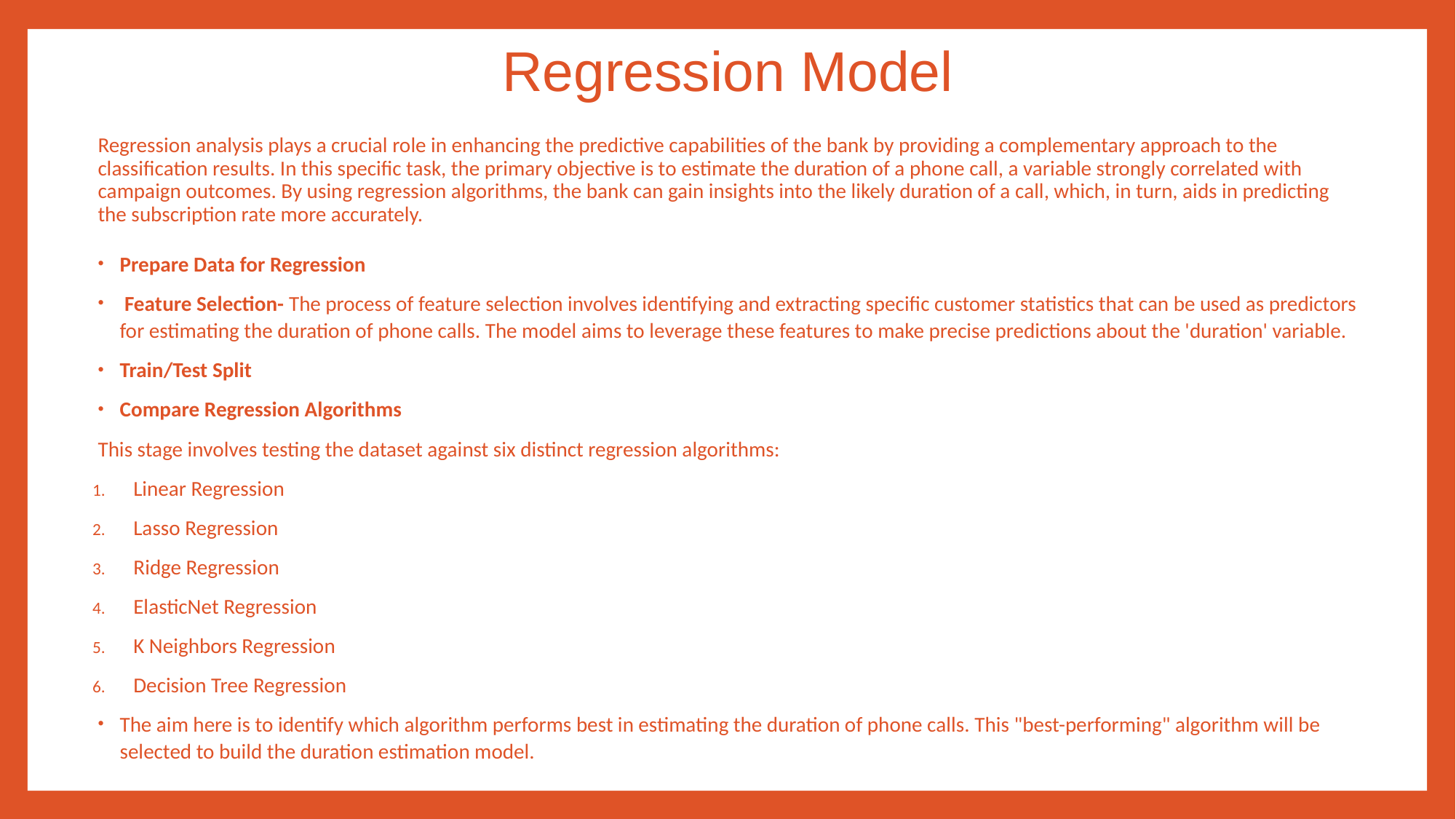

# Regression Model
Regression analysis plays a crucial role in enhancing the predictive capabilities of the bank by providing a complementary approach to the classification results. In this specific task, the primary objective is to estimate the duration of a phone call, a variable strongly correlated with campaign outcomes. By using regression algorithms, the bank can gain insights into the likely duration of a call, which, in turn, aids in predicting the subscription rate more accurately.

Prepare Data for Regression
 Feature Selection- The process of feature selection involves identifying and extracting specific customer statistics that can be used as predictors for estimating the duration of phone calls. The model aims to leverage these features to make precise predictions about the 'duration' variable.
Train/Test Split
Compare Regression Algorithms
This stage involves testing the dataset against six distinct regression algorithms:
Linear Regression
Lasso Regression
Ridge Regression
ElasticNet Regression
K Neighbors Regression
Decision Tree Regression
The aim here is to identify which algorithm performs best in estimating the duration of phone calls. This "best-performing" algorithm will be selected to build the duration estimation model.